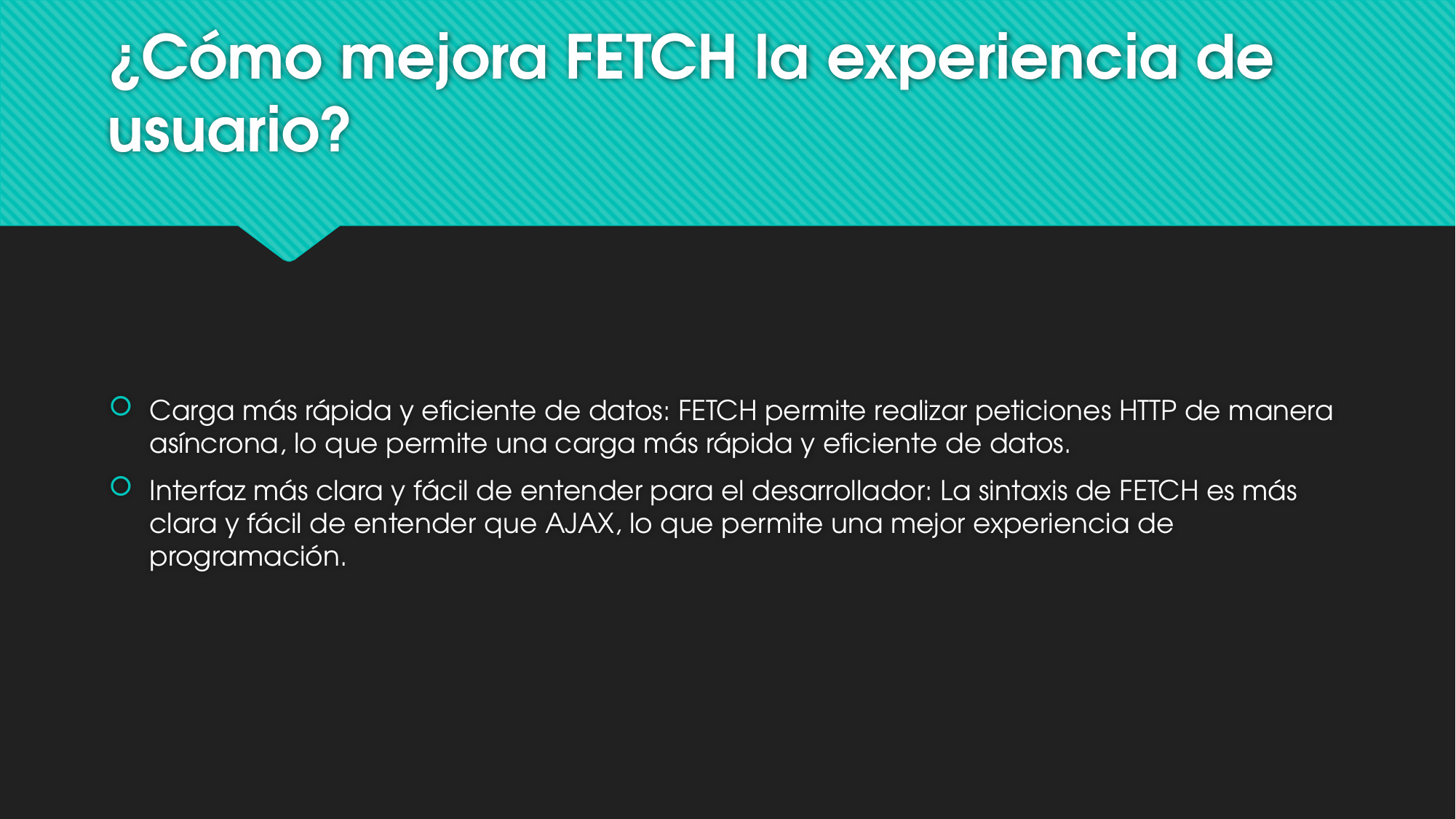

# ¿Cómo mejora FETCH la experiencia de usuario?
Carga más rápida y eficiente de datos: FETCH permite realizar peticiones HTTP de manera asíncrona, lo que permite una carga más rápida y eficiente de datos.
Interfaz más clara y fácil de entender para el desarrollador: La sintaxis de FETCH es más clara y fácil de entender que AJAX, lo que permite una mejor experiencia de programación.